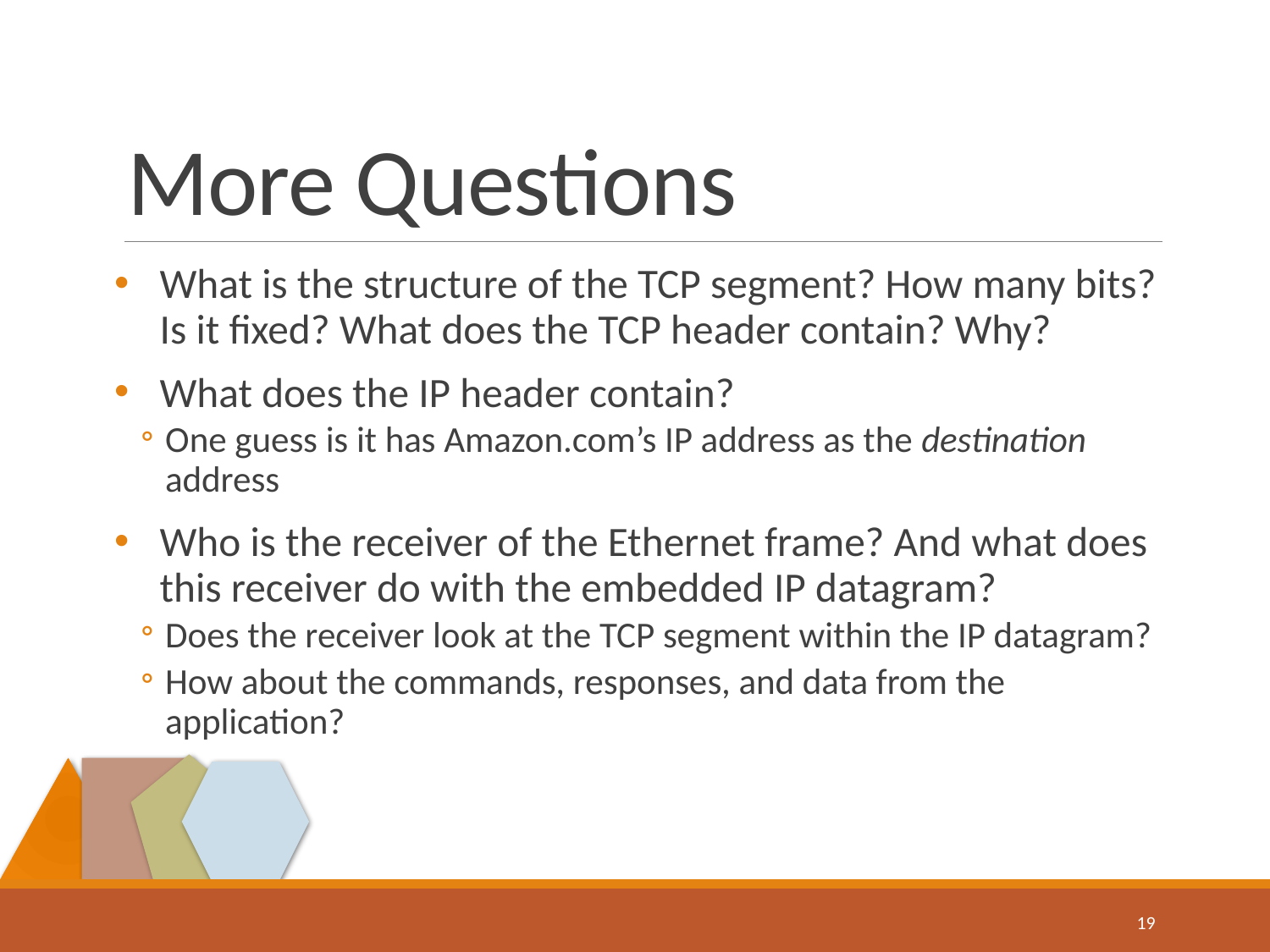

# More Questions
What is the structure of the TCP segment? How many bits? Is it fixed? What does the TCP header contain? Why?
What does the IP header contain?
One guess is it has Amazon.com’s IP address as the destination address
Who is the receiver of the Ethernet frame? And what does this receiver do with the embedded IP datagram?
Does the receiver look at the TCP segment within the IP datagram?
How about the commands, responses, and data from the application?
19